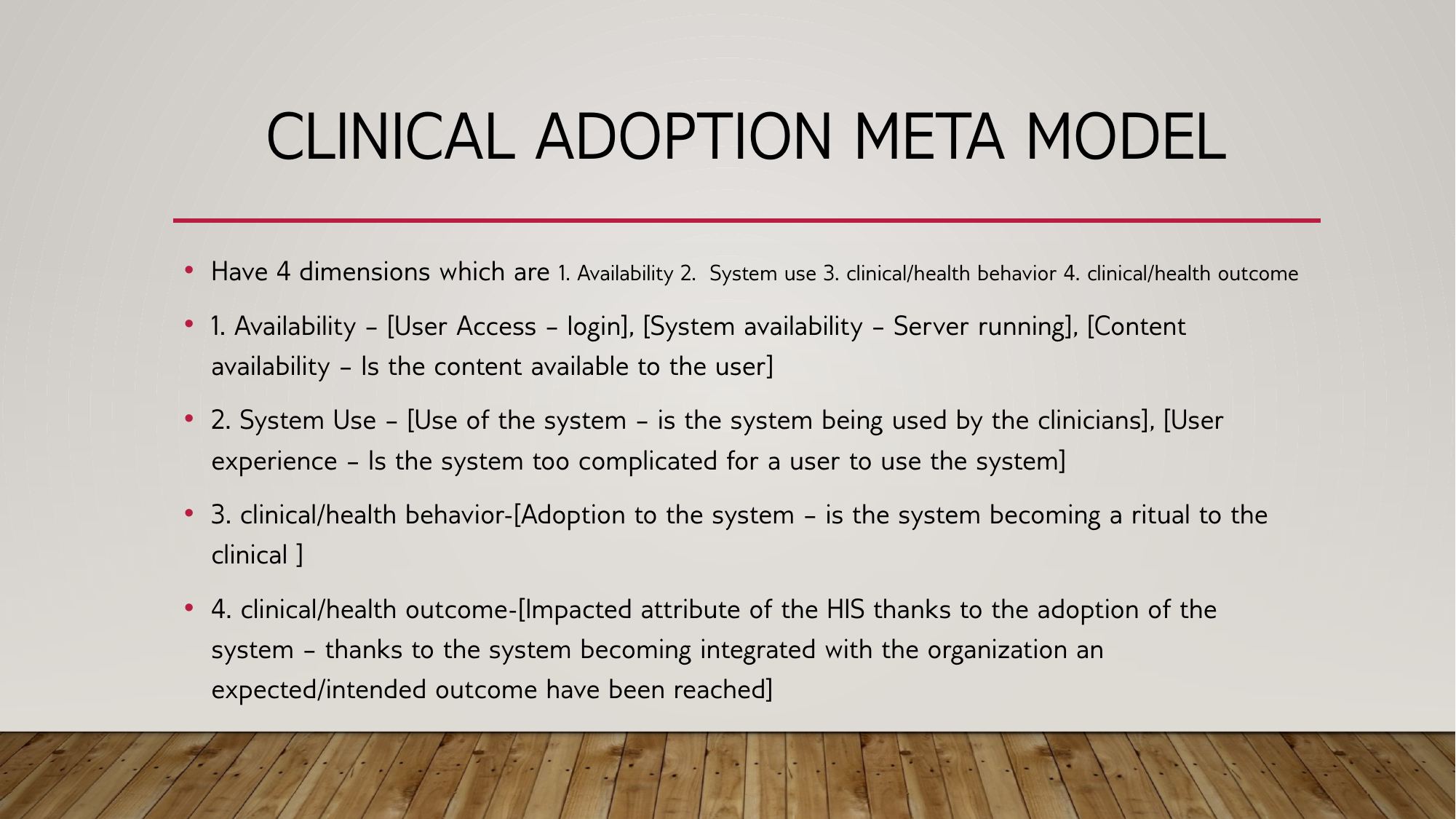

# Clinical Adoption Meta Model
Have 4 dimensions which are 1. Availability 2.  System use 3. clinical/health behavior 4. clinical/health outcome
1. Availability – [User Access – login], [System availability – Server running], [Content availability – Is the content available to the user]
2. System Use – [Use of the system – is the system being used by the clinicians], [User experience – Is the system too complicated for a user to use the system]
3. clinical/health behavior-[Adoption to the system – is the system becoming a ritual to the clinical ]
4. clinical/health outcome-[Impacted attribute of the HIS thanks to the adoption of the system – thanks to the system becoming integrated with the organization an expected/intended outcome have been reached]